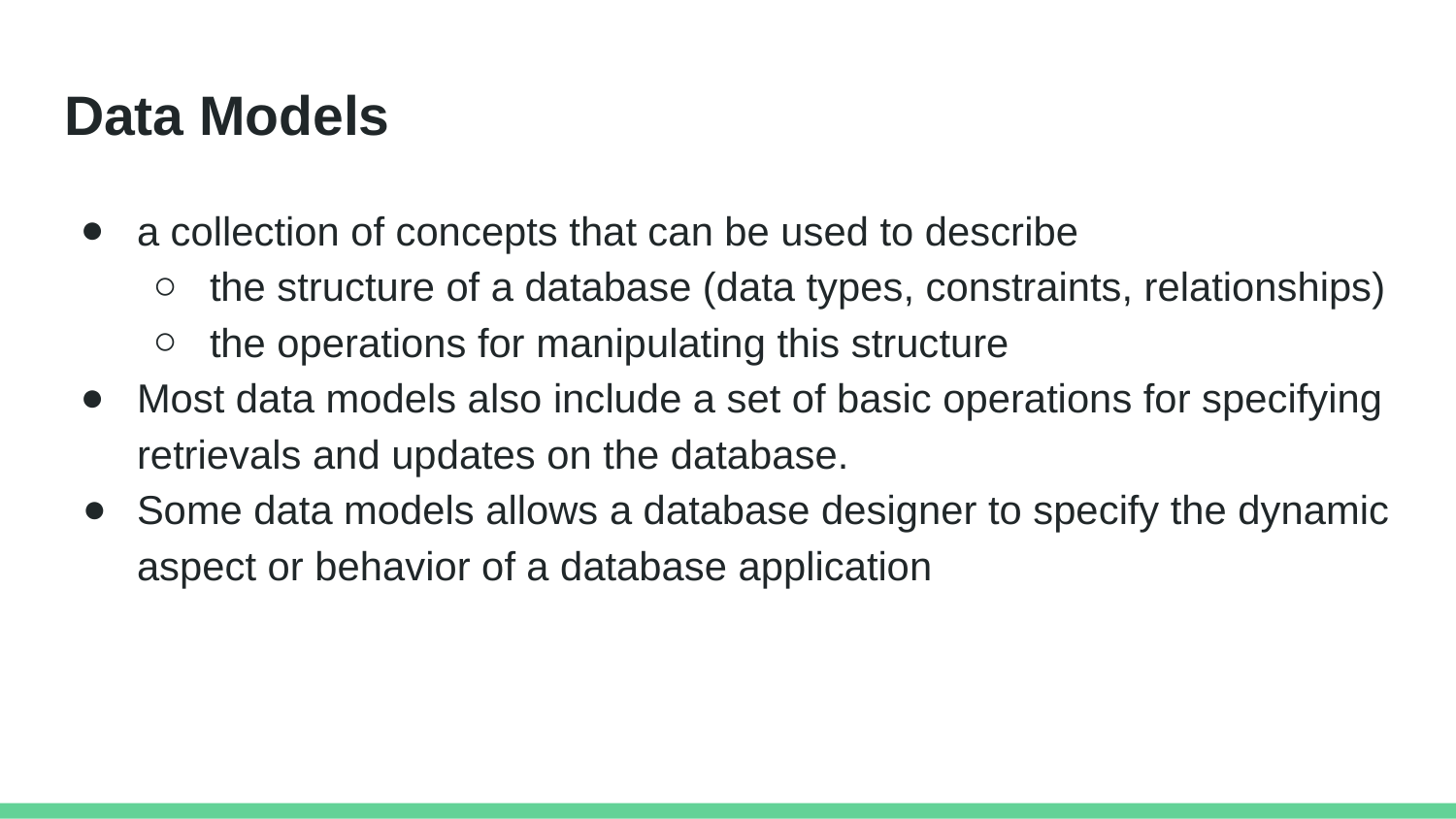

# Data Models
a collection of concepts that can be used to describe
the structure of a database (data types, constraints, relationships)
the operations for manipulating this structure
Most data models also include a set of basic operations for specifying retrievals and updates on the database.
Some data models allows a database designer to specify the dynamic aspect or behavior of a database application